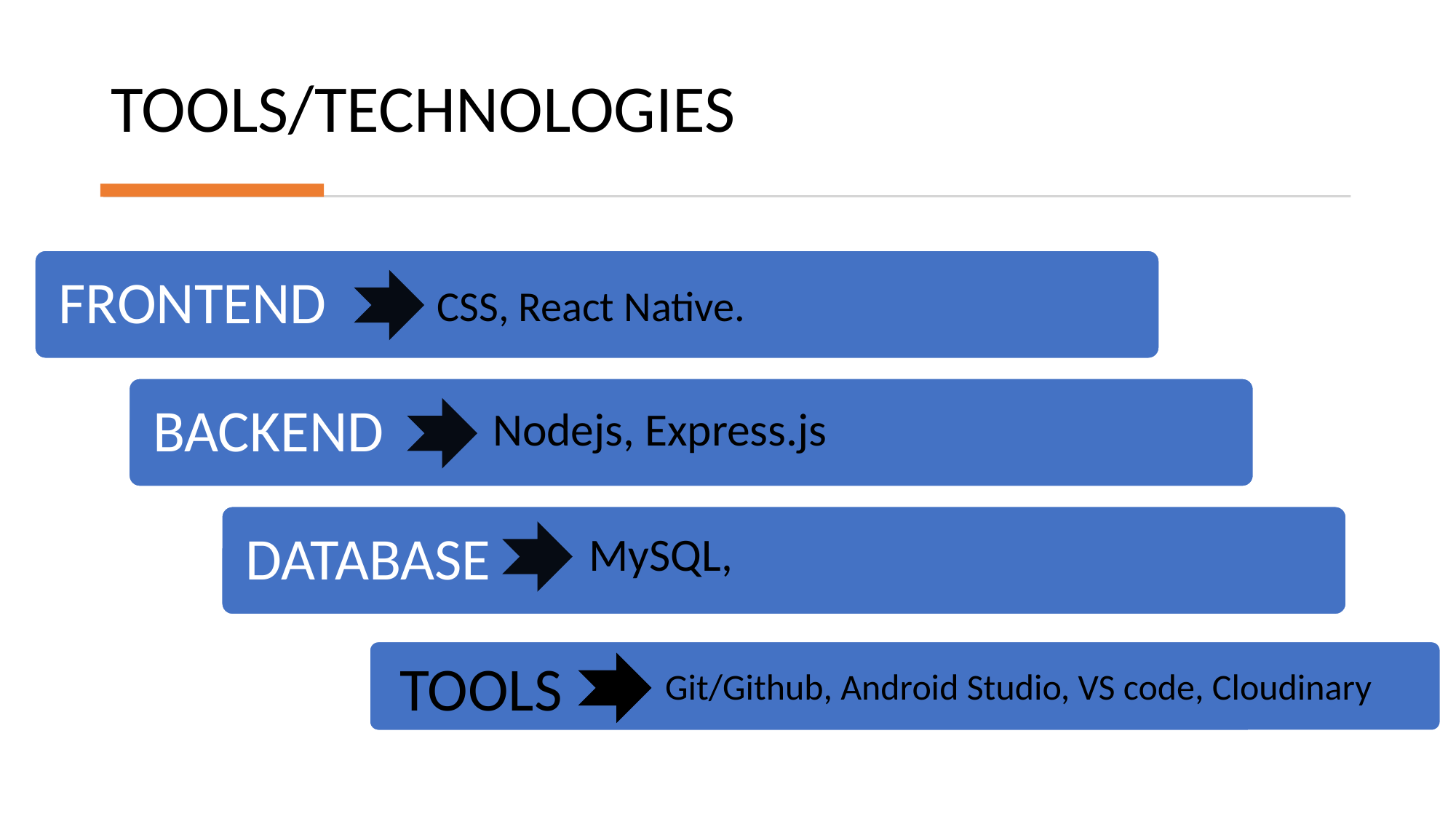

# TOOLS/TECHNOLOGIES

FRONTEND
BACKEND
DATABASE

CSS, React Native.
Nodejs, Express.js
MySQL,
TOOLS
  Git/Github, Android Studio, VS code, Cloudinary